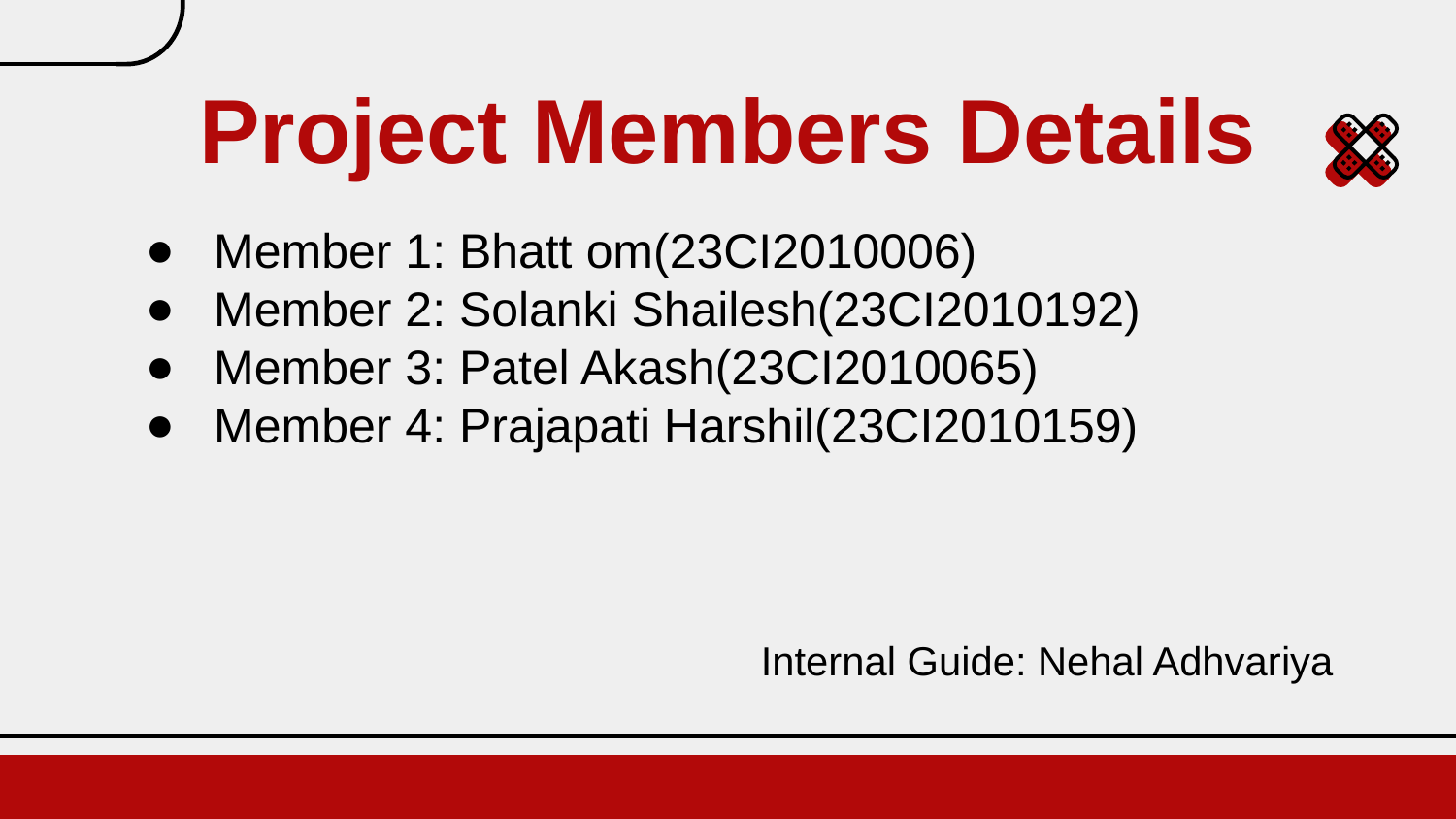

# Project Members Details

 Member 1: Bhatt om(23CI2010006)
 Member 2: Solanki Shailesh(23CI2010192)
 Member 3: Patel Akash(23CI2010065)
 Member 4: Prajapati Harshil(23CI2010159)

			                Internal Guide: Nehal Adhvariya